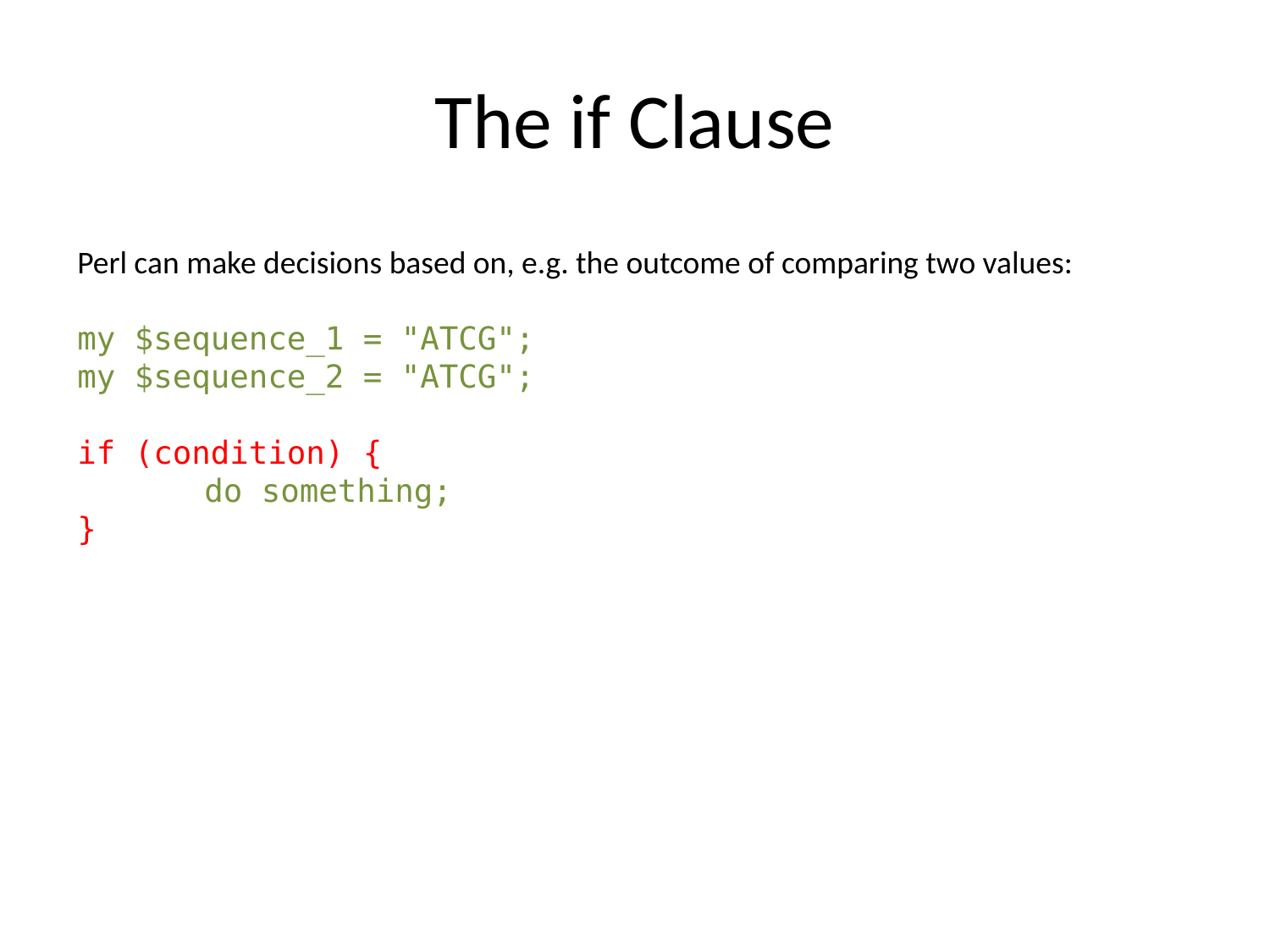

# The if Clause
Perl can make decisions based on, e.g. the outcome of comparing two values:

my $sequence_1 = "ATCG";
my $sequence_2 = "ATCG";

if (condition) {
	do something;
}